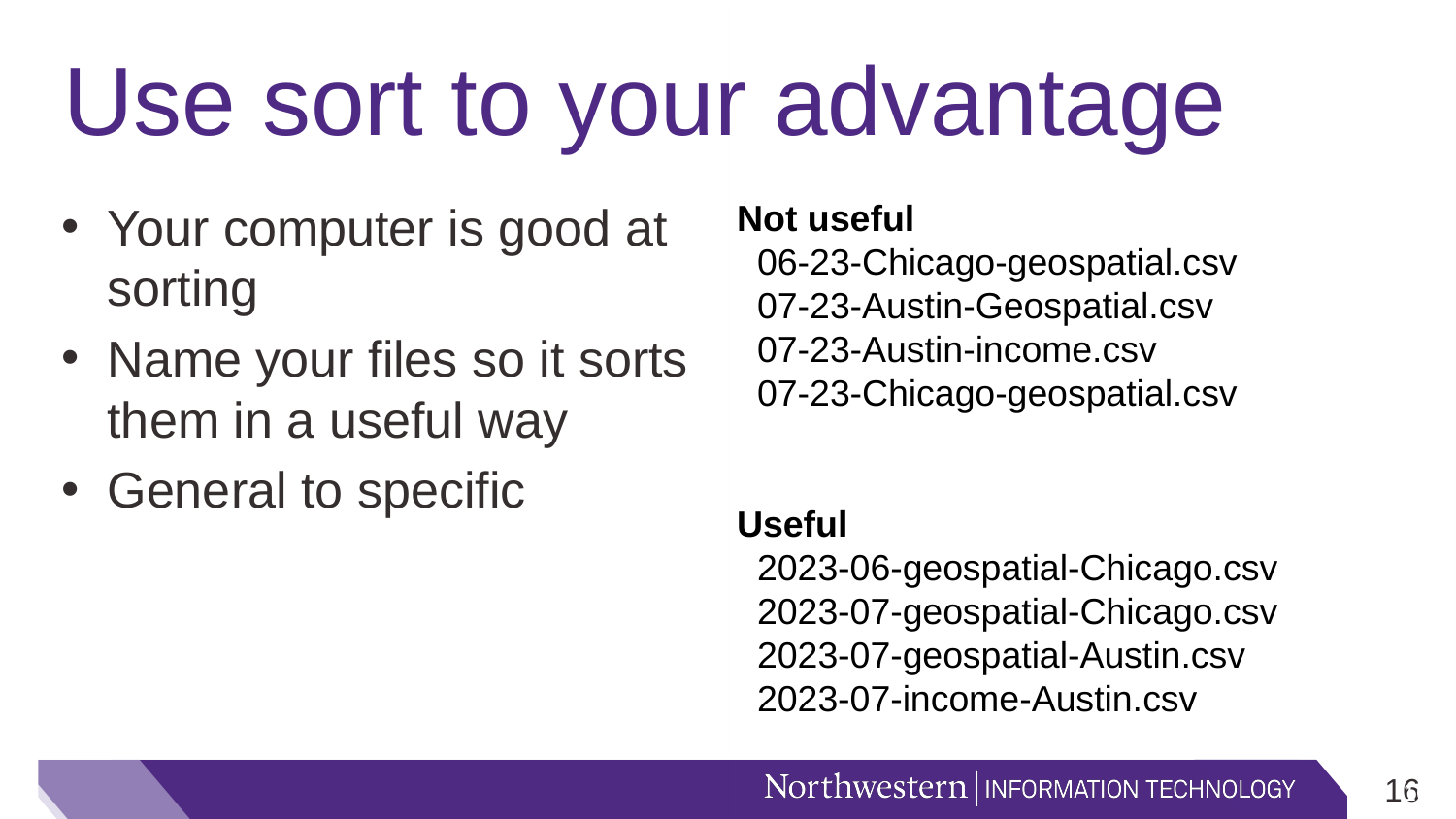

Use sort to your advantage
Not useful
  06-23-Chicago-geospatial.csv
  07-23-Austin-Geospatial.csv
  07-23-Austin-income.csv
  07-23-Chicago-geospatial.csv

Useful
  2023-06-geospatial-Chicago.csv
  2023-07-geospatial-Chicago.csv
  2023-07-geospatial-Austin.csv
  2023-07-income-Austin.csv
Your computer is good at sorting
Name your files so it sorts them in a useful way
General to specific

16